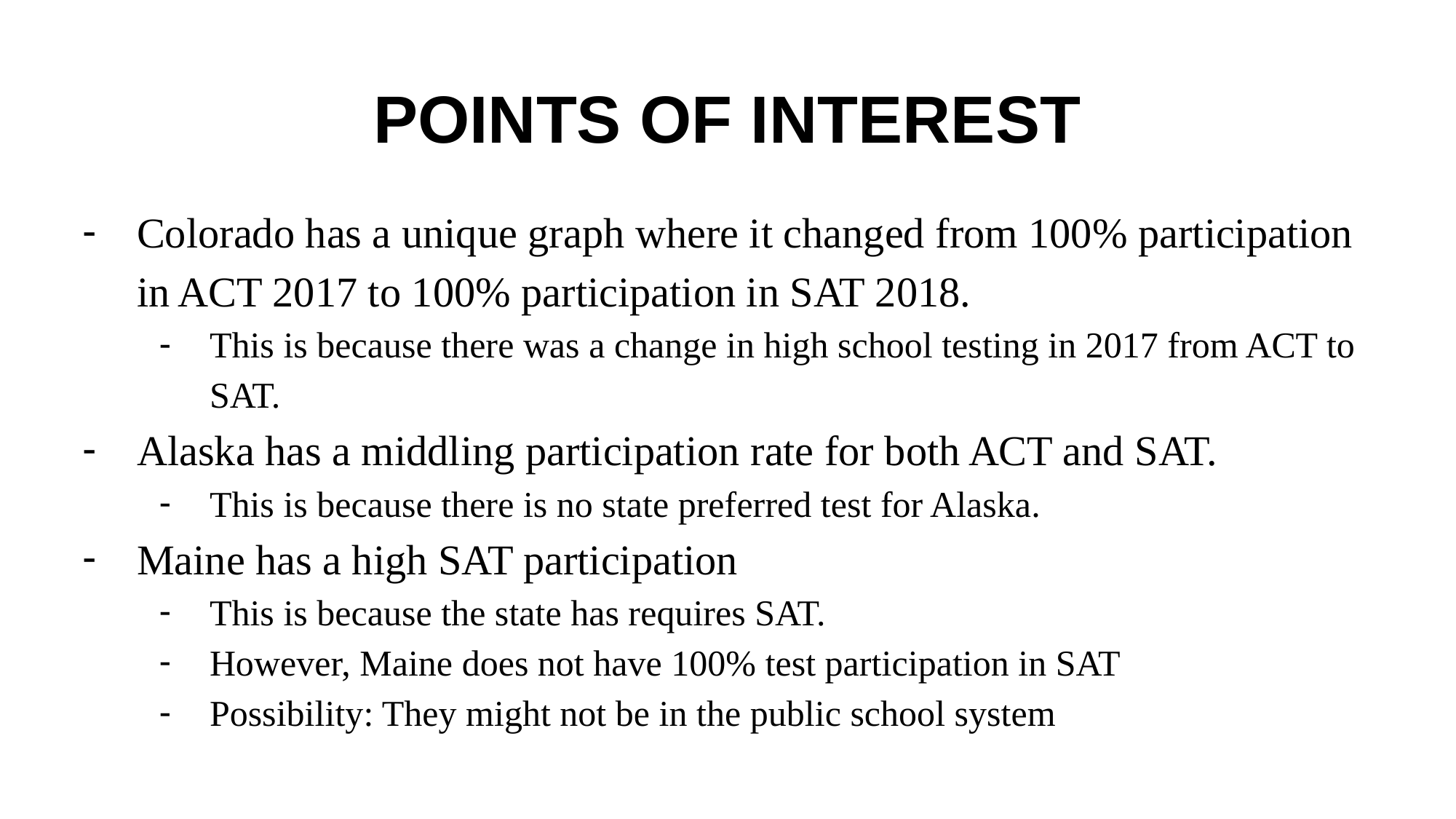

# POINTS OF INTEREST
Colorado has a unique graph where it changed from 100% participation in ACT 2017 to 100% participation in SAT 2018.
This is because there was a change in high school testing in 2017 from ACT to SAT.
Alaska has a middling participation rate for both ACT and SAT.
This is because there is no state preferred test for Alaska.
Maine has a high SAT participation
This is because the state has requires SAT.
However, Maine does not have 100% test participation in SAT
Possibility: They might not be in the public school system